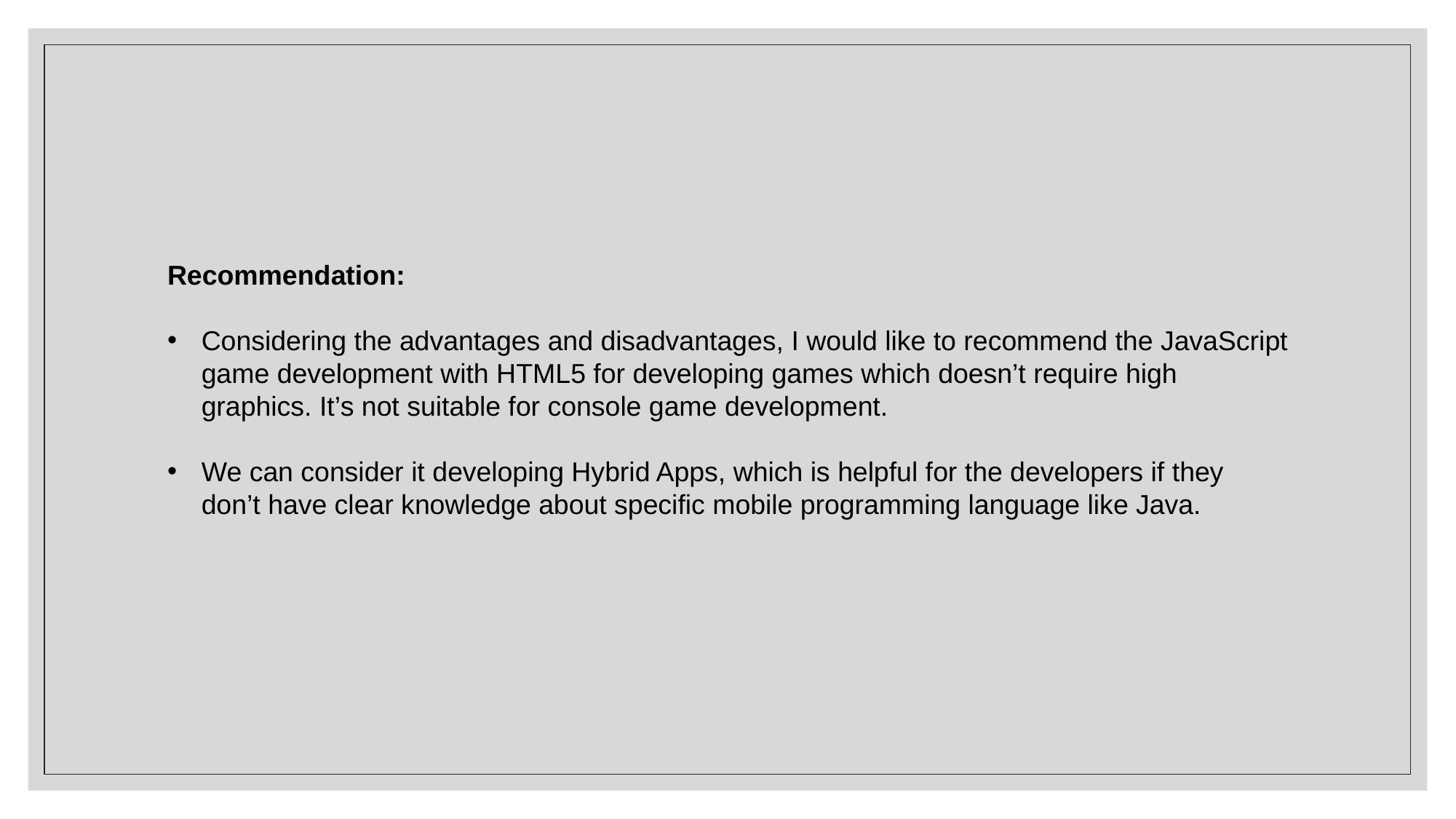

Recommendation:

Considering the advantages and disadvantages, I would like to recommend the JavaScript game development with HTML5 for developing games which doesn’t require high graphics. It’s not suitable for console game development.

We can consider it developing Hybrid Apps, which is helpful for the developers if they don’t have clear knowledge about specific mobile programming language like Java.